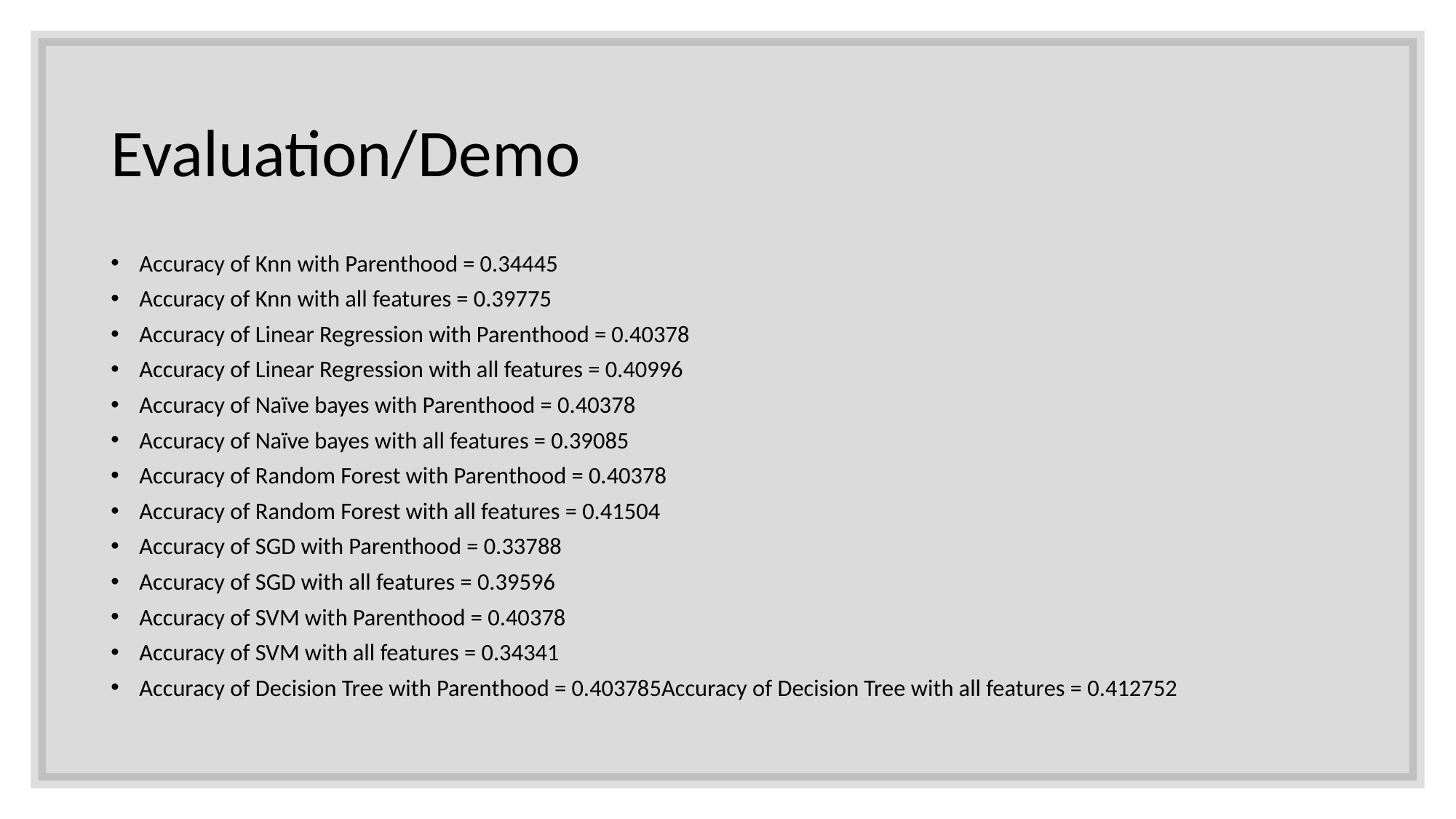

# Evaluation/Demo
Accuracy of Knn with Parenthood = 0.34445
Accuracy of Knn with all features = 0.39775
Accuracy of Linear Regression with Parenthood = 0.40378
Accuracy of Linear Regression with all features = 0.40996
Accuracy of Naïve bayes with Parenthood = 0.40378
Accuracy of Naïve bayes with all features = 0.39085
Accuracy of Random Forest with Parenthood = 0.40378
Accuracy of Random Forest with all features = 0.41504
Accuracy of SGD with Parenthood = 0.33788
Accuracy of SGD with all features = 0.39596
Accuracy of SVM with Parenthood = 0.40378
Accuracy of SVM with all features = 0.34341
Accuracy of Decision Tree with Parenthood = 0.403785Accuracy of Decision Tree with all features = 0.412752